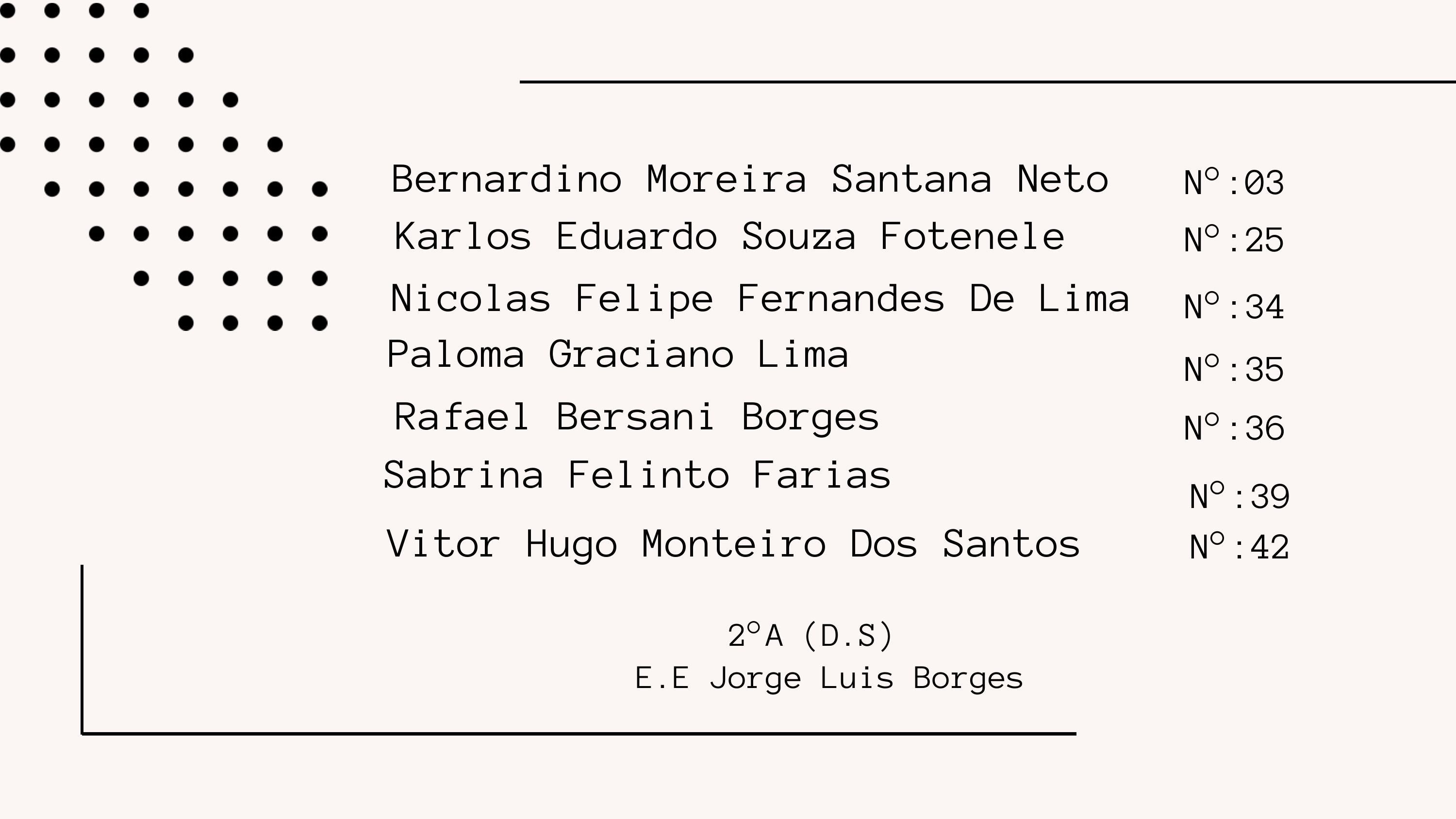

N°:03
Bernardino Moreira Santana Neto
   N°:25
Karlos Eduardo Souza Fotenele
   N°:34
Nicolas Felipe Fernandes De Lima
   N°:35
Paloma Graciano Lima
   N°:36
Rafael Bersani Borges
   N°:39
Sabrina Felinto Farias
   N°:42
Vitor Hugo Monteiro Dos Santos
   2°A (D.S)
E.E Jorge Luis Borges